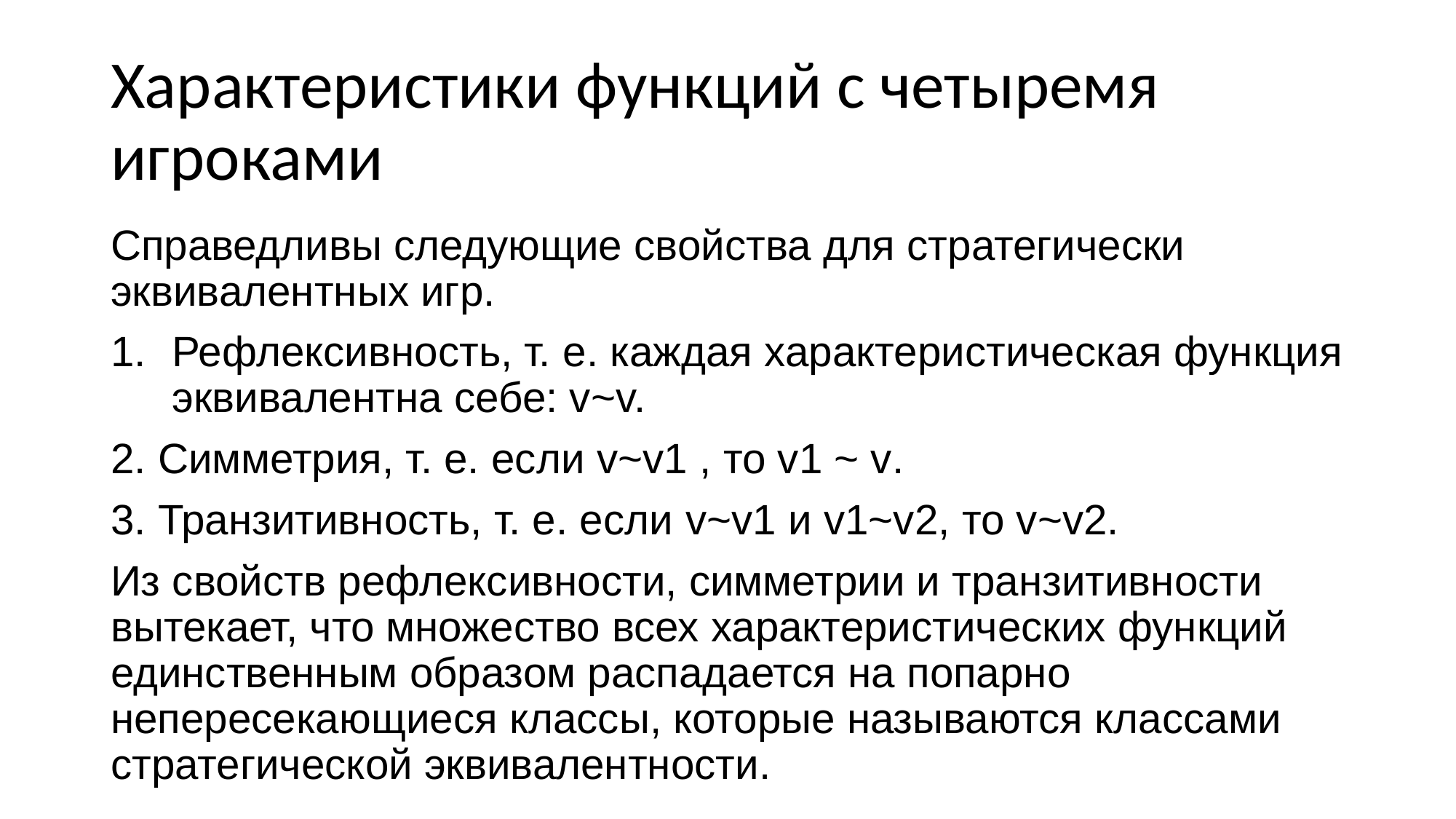

Характеристики функций с четыремя игроками
Справедливы следующие свойства для стратегически эквивалентных игр.
Рефлексивность, т. е. каждая характеристическая функция эквивалентна себе: v~v.
2. Симметрия, т. е. если v~v1 , то v1 ~ v.
3. Транзитивность, т. е. если v~v1 и v1~v2, то v~v2.
Из свойств рефлексивности, симметрии и транзитивности вытекает, что множество всех характеристических функций единственным образом распадается на попарно непересекающиеся классы, которые называются классами стратегической эквивалентности.